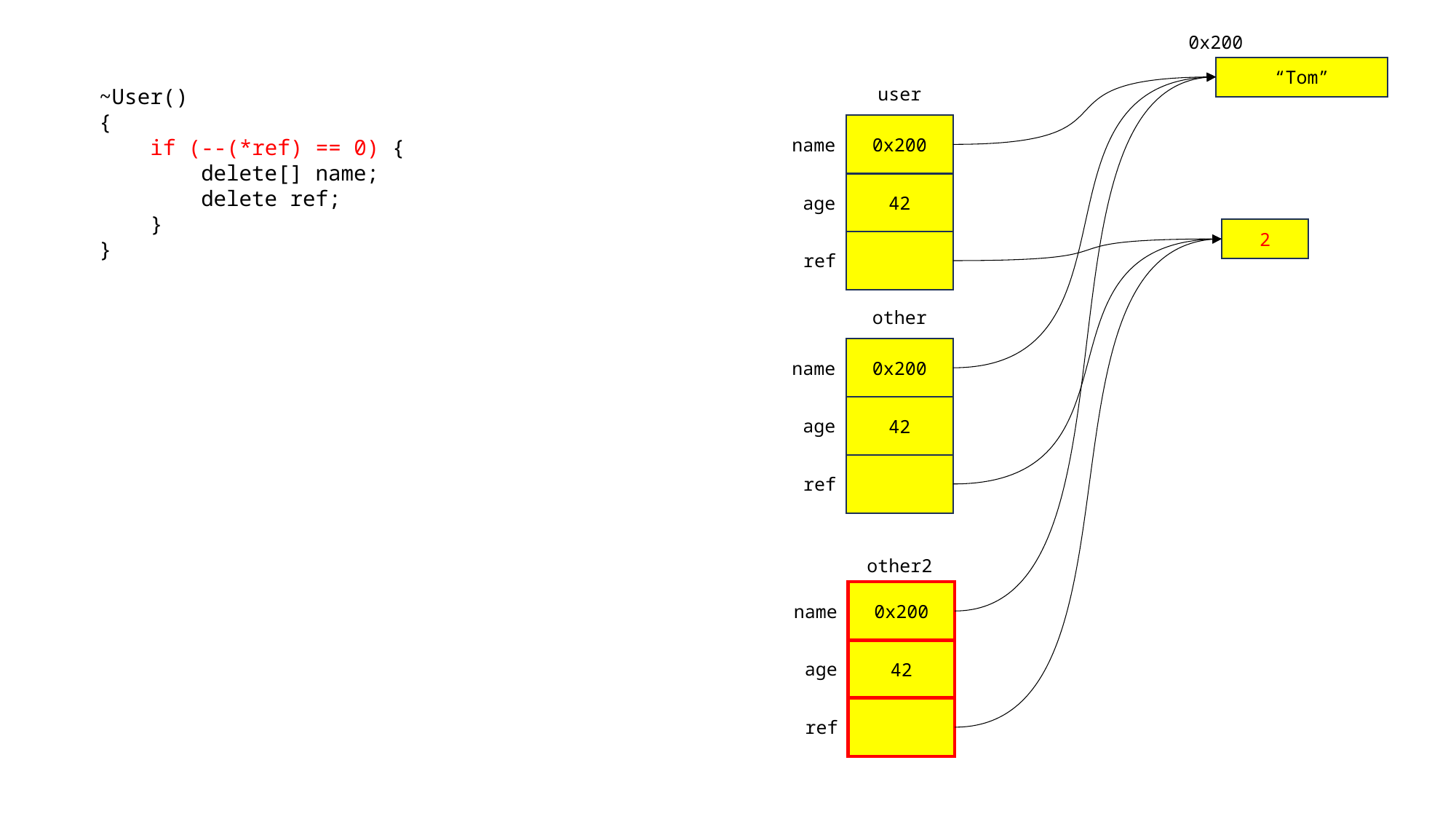

0x200
“Tom”
user
    ~User()
    {
        if (--(*ref) == 0) {
            delete[] name;
            delete ref;
        }
    }
0x200
name
42
age
2

ref
other
0x200
name
42
age

ref
other2
0x200
name
42
age

ref